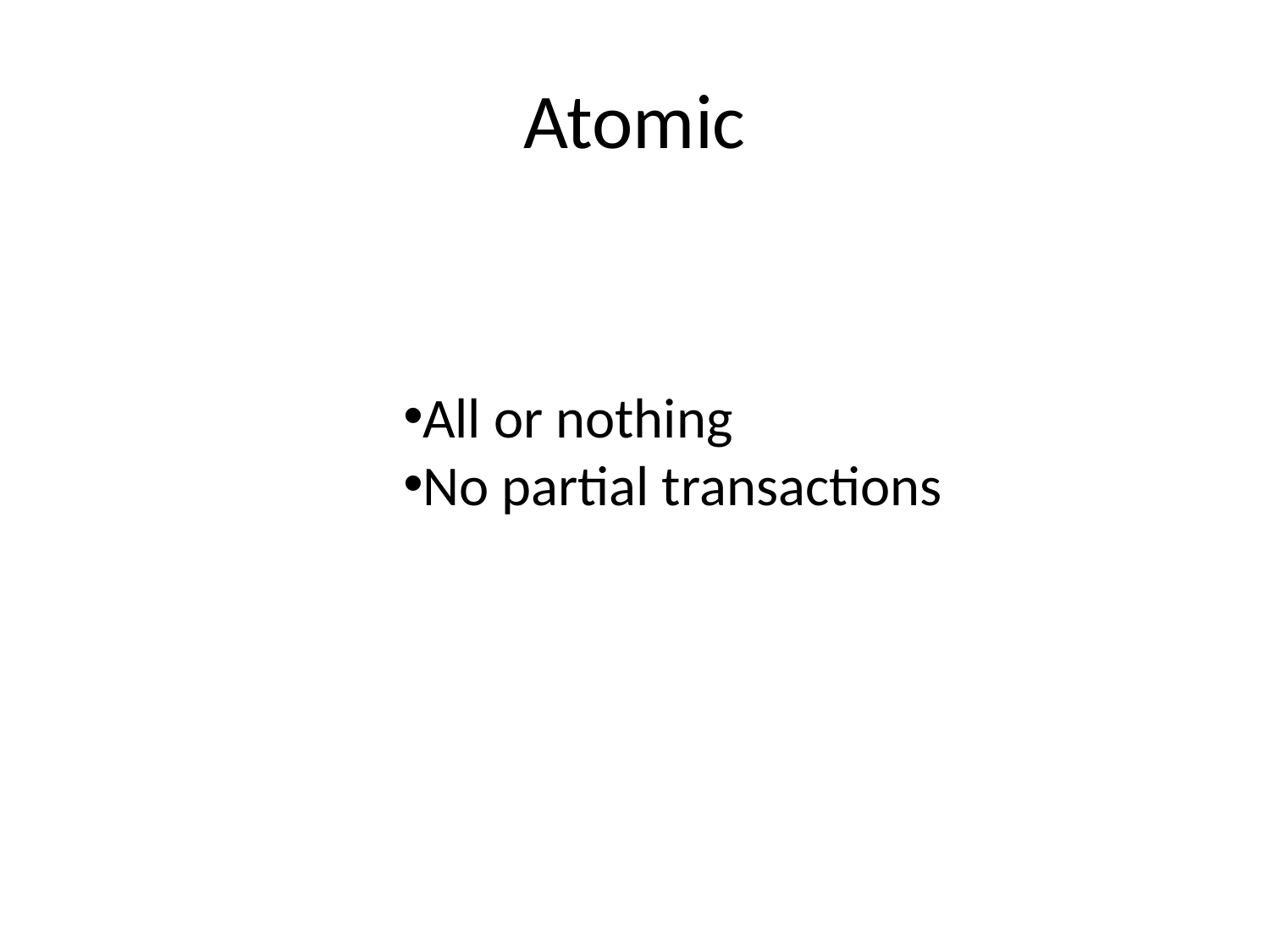

Atomic
All or nothing
No partial transactions